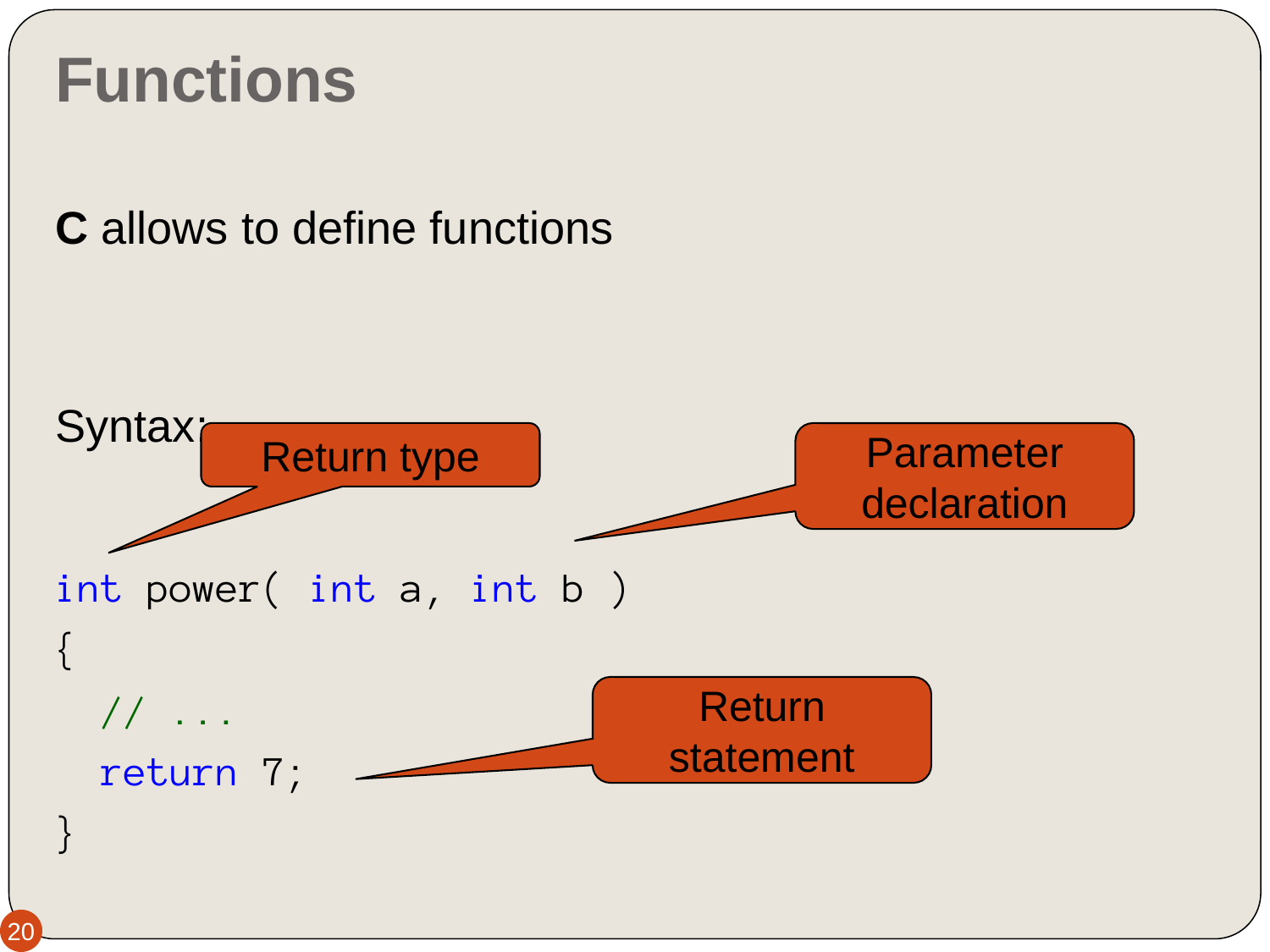

# Functions
C allows to define functions

Syntax:

int power( int a, int b )
{
  // ...
  return 7;
}

Return type
Parameter declaration
Return statement
20
20